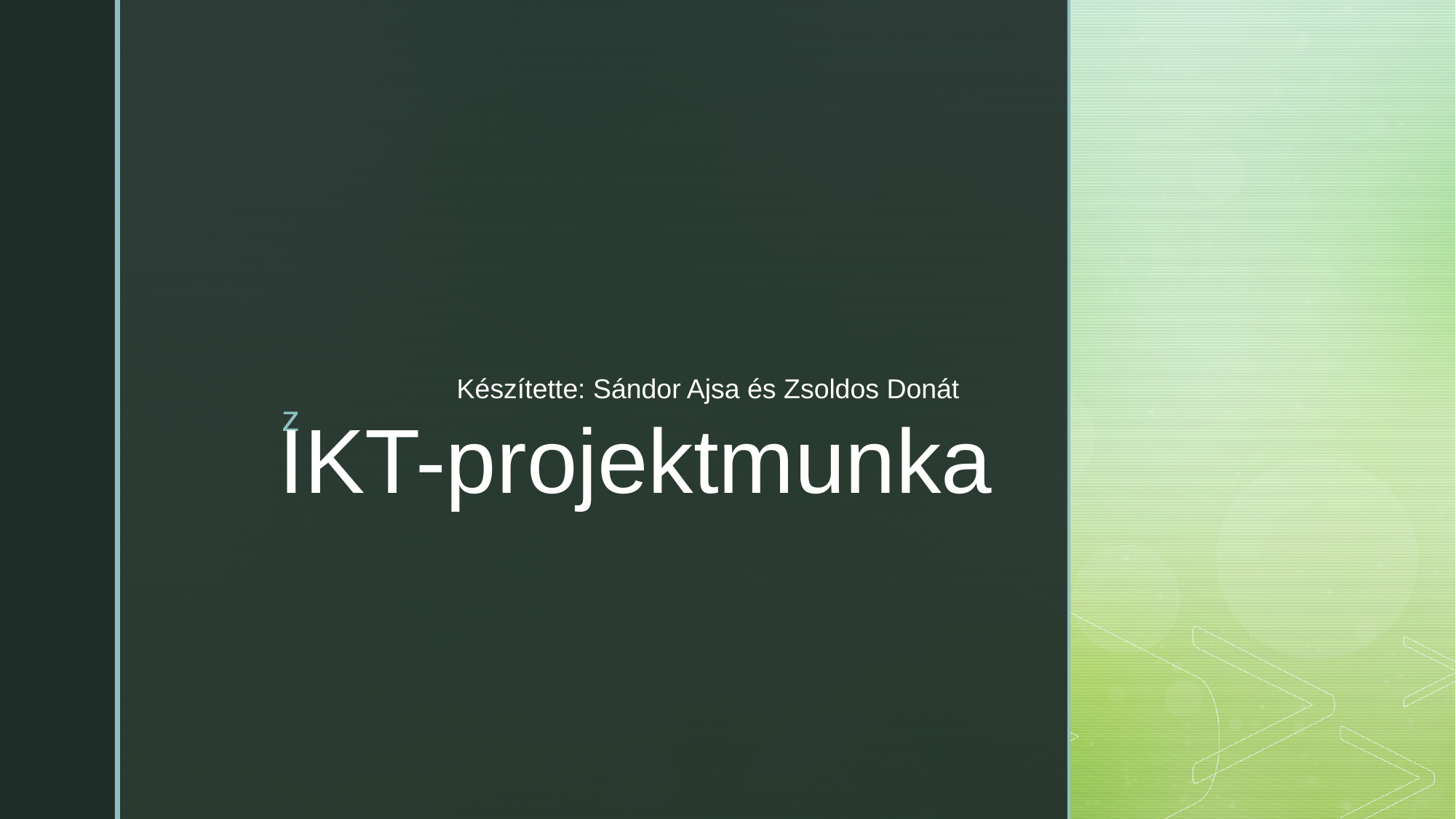

Készítette: Sándor Ajsa és Zsoldos Donát
# IKT-projektmunka